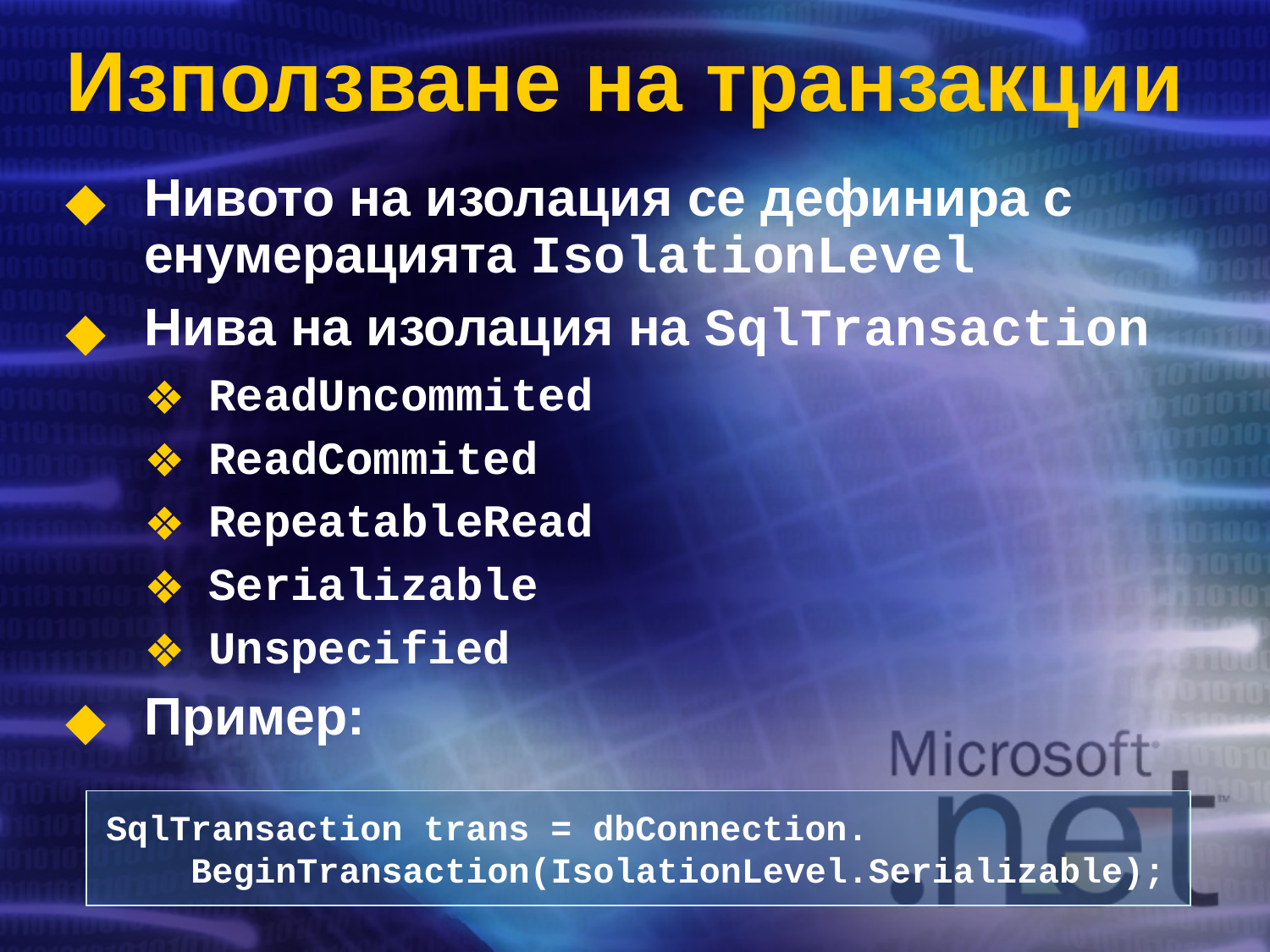

# Използване на транзакции
Нивото на изолация се дефинира с енумерацията IsolationLevel
Нива на изолация на SqlTransaction
ReadUncommited
ReadCommited
RepeatableRead
Serializable
Unspecified
Пример:
SqlTransaction trans = dbConnection.
    BeginTransaction(IsolationLevel.Serializable);